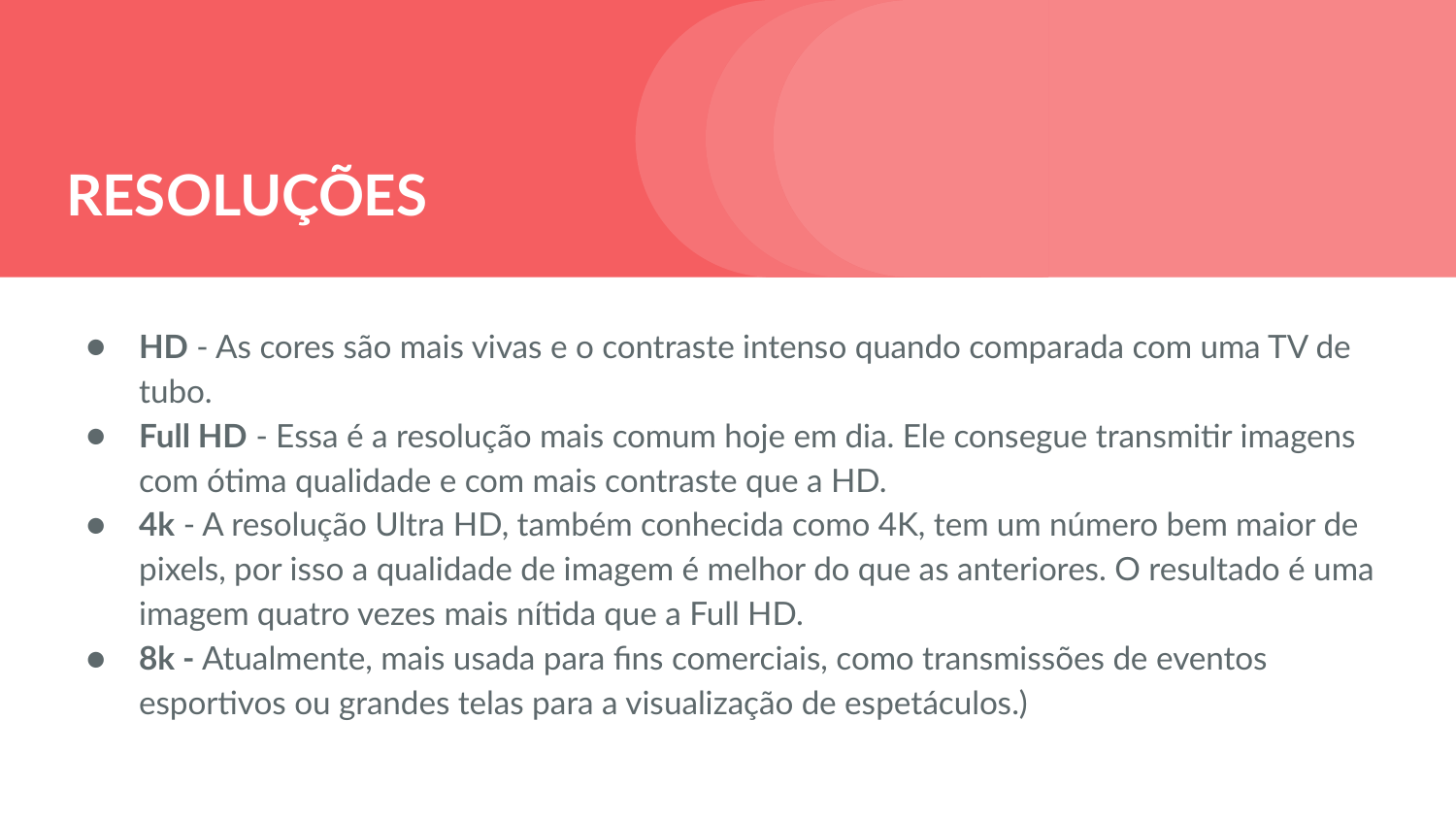

# RESOLUÇÕES
HD - As cores são mais vivas e o contraste intenso quando comparada com uma TV de tubo.
Full HD - Essa é a resolução mais comum hoje em dia. Ele consegue transmitir imagens com ótima qualidade e com mais contraste que a HD.
4k - A resolução Ultra HD, também conhecida como 4K, tem um número bem maior de pixels, por isso a qualidade de imagem é melhor do que as anteriores. O resultado é uma imagem quatro vezes mais nítida que a Full HD.
8k - Atualmente, mais usada para fins comerciais, como transmissões de eventos esportivos ou grandes telas para a visualização de espetáculos.)